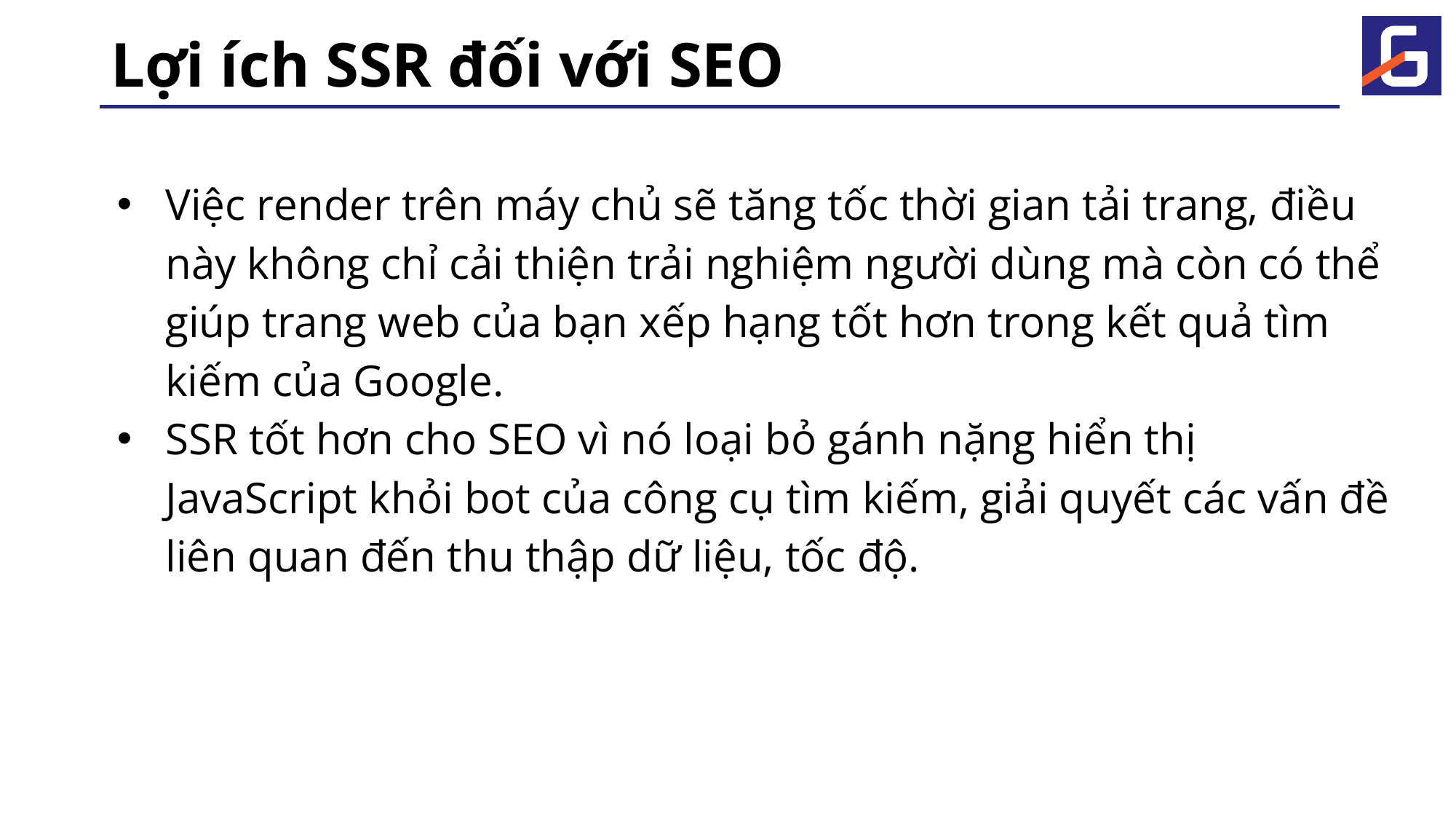

# Lợi ích SSR đối với SEO
Việc render trên máy chủ sẽ tăng tốc thời gian tải trang, điều này không chỉ cải thiện trải nghiệm người dùng mà còn có thể giúp trang web của bạn xếp hạng tốt hơn trong kết quả tìm kiếm của Google.
SSR tốt hơn cho SEO vì nó loại bỏ gánh nặng hiển thị JavaScript khỏi bot của công cụ tìm kiếm, giải quyết các vấn đề liên quan đến thu thập dữ liệu, tốc độ.